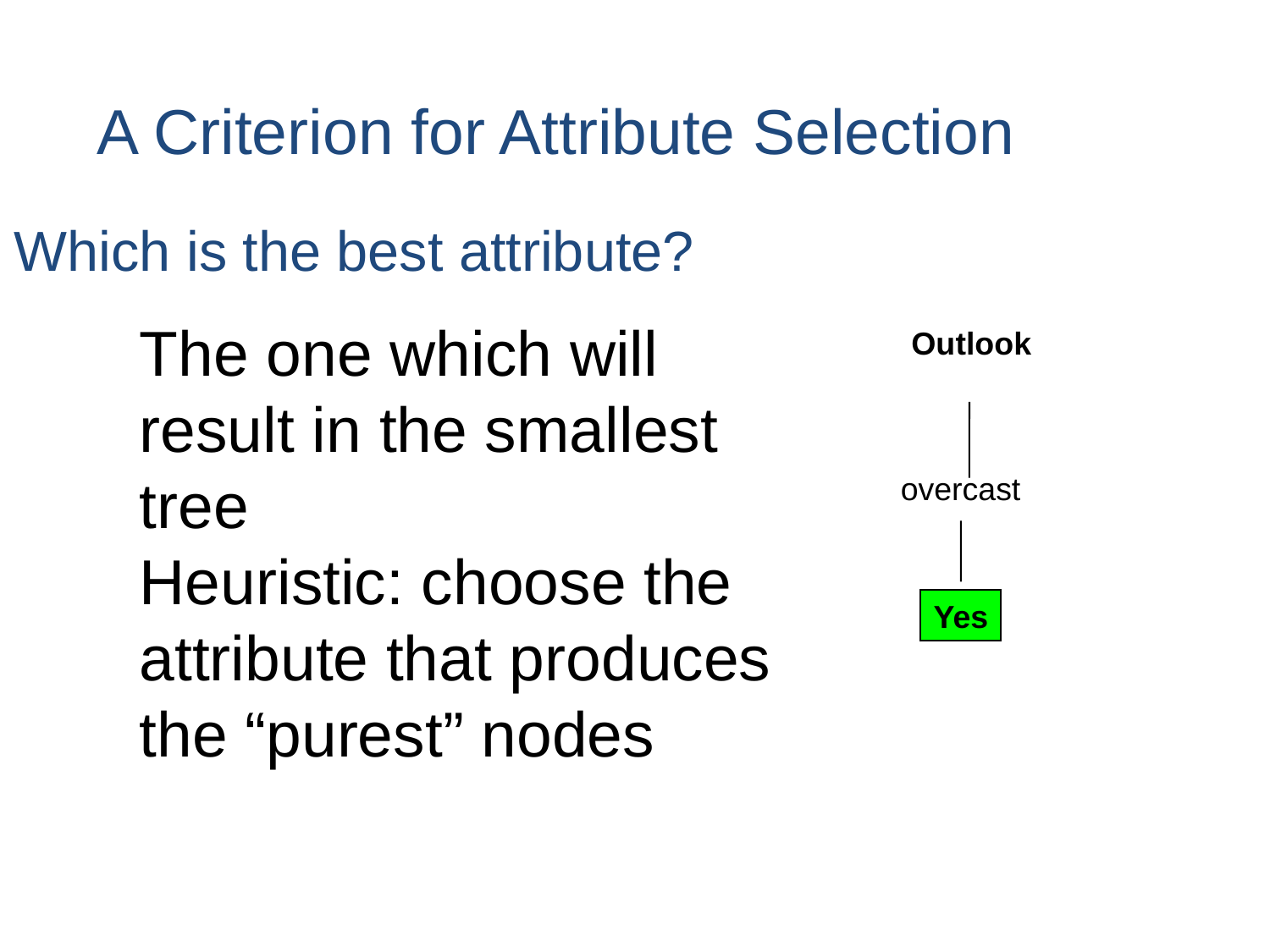

A Criterion for Attribute Selection
Which is the best attribute?
The one which will result in the smallest tree
Heuristic: choose the attribute that produces the “purest” nodes
Outlook

overcast

Yes